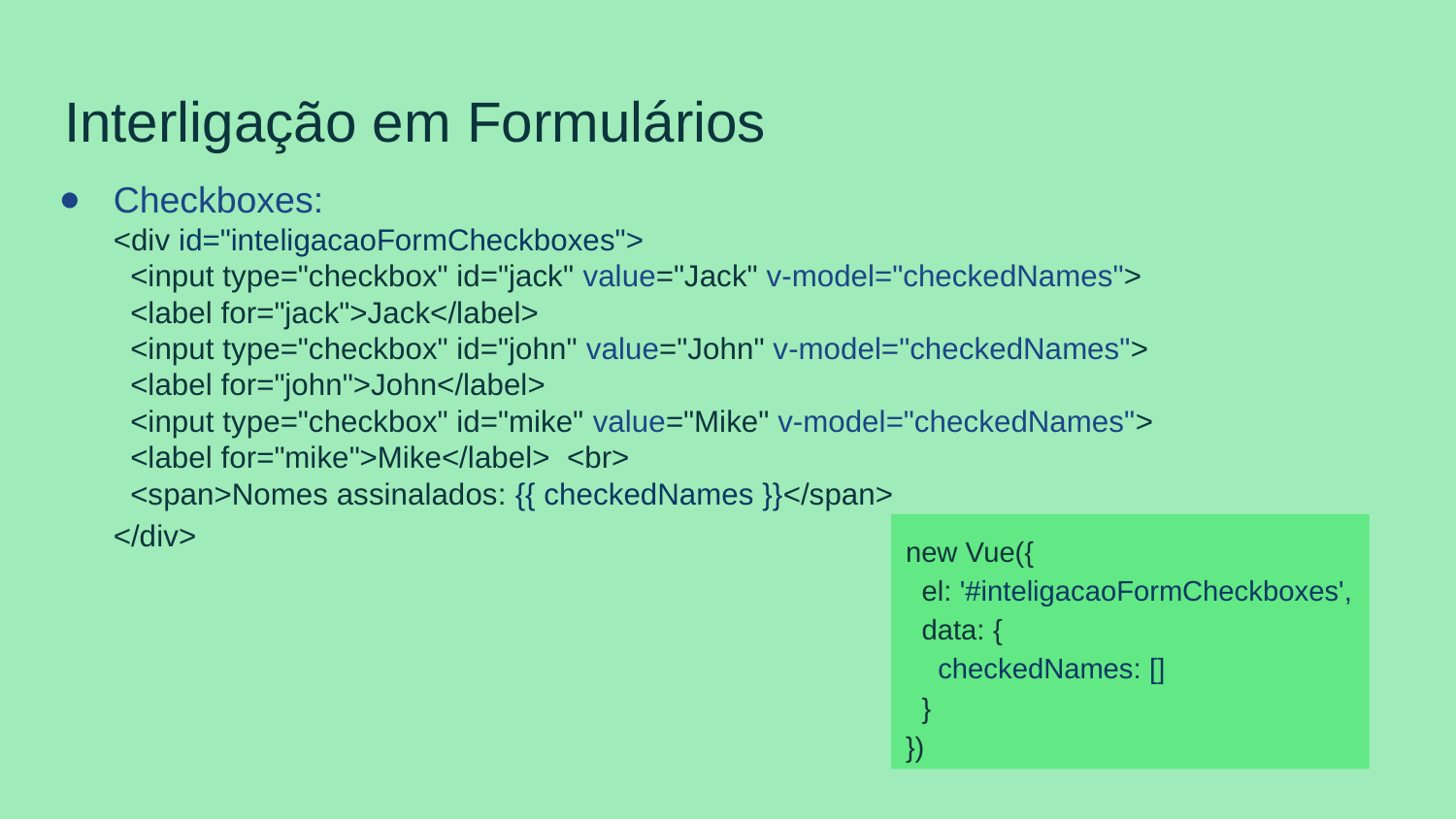

# Interligação em Formulários
Checkboxes:
<div id="inteligacaoFormCheckboxes">
  <input type="checkbox" id="jack" value="Jack" v-model="checkedNames">
  <label for="jack">Jack</label>
  <input type="checkbox" id="john" value="John" v-model="checkedNames">
  <label for="john">John</label>
  <input type="checkbox" id="mike" value="Mike" v-model="checkedNames">
  <label for="mike">Mike</label>  <br>
  <span>Nomes assinalados: {{ checkedNames }}</span>
</div>

new Vue({
  el: '#inteligacaoFormCheckboxes',
  data: {
    checkedNames: []
  }
})